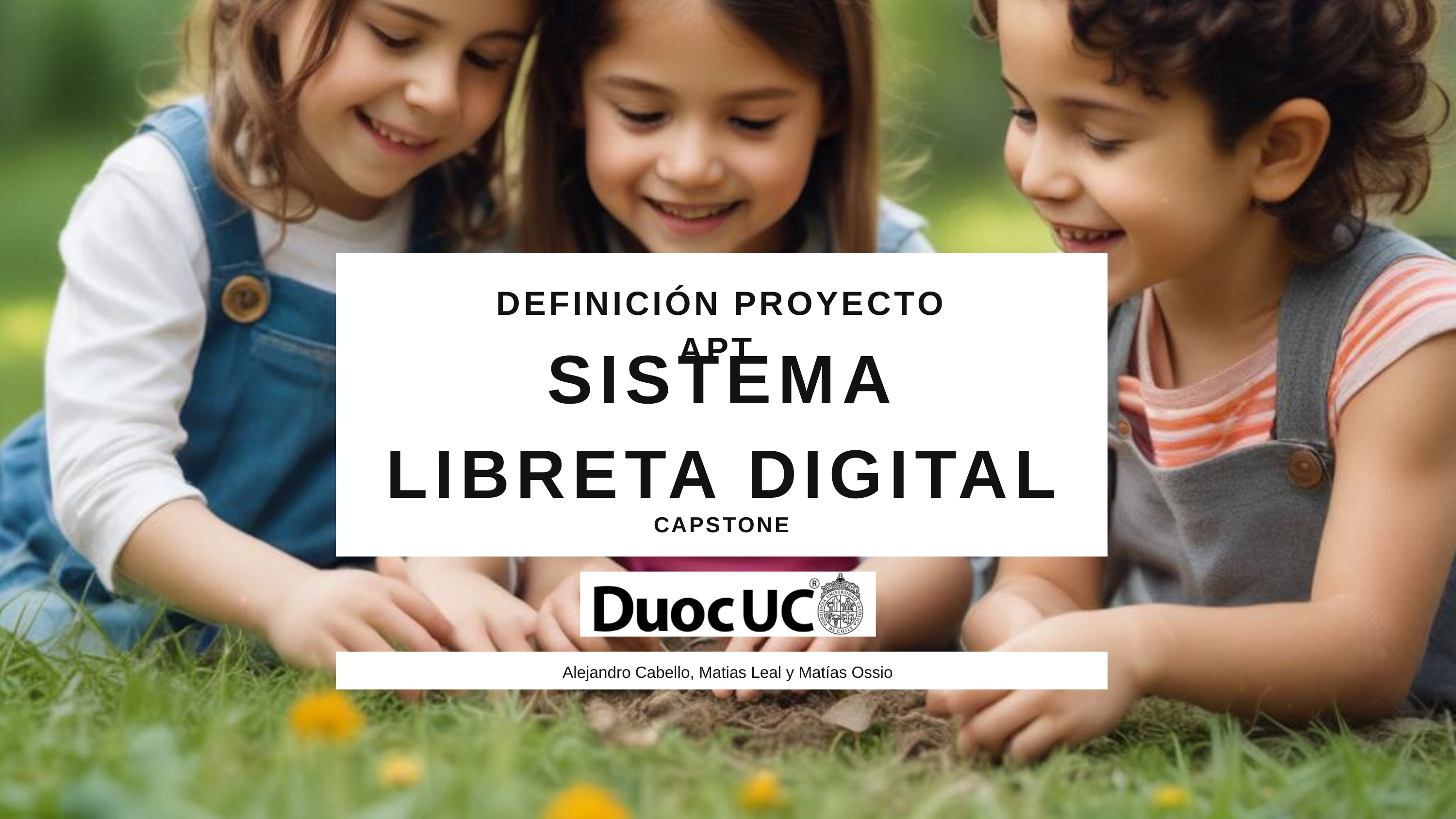

DEFINICIÓN PROYECTO APT
SISTEMA LIBRETA DIGITAL
CAPSTONE

Alejandro Cabello, Matias Leal y Matías Ossio